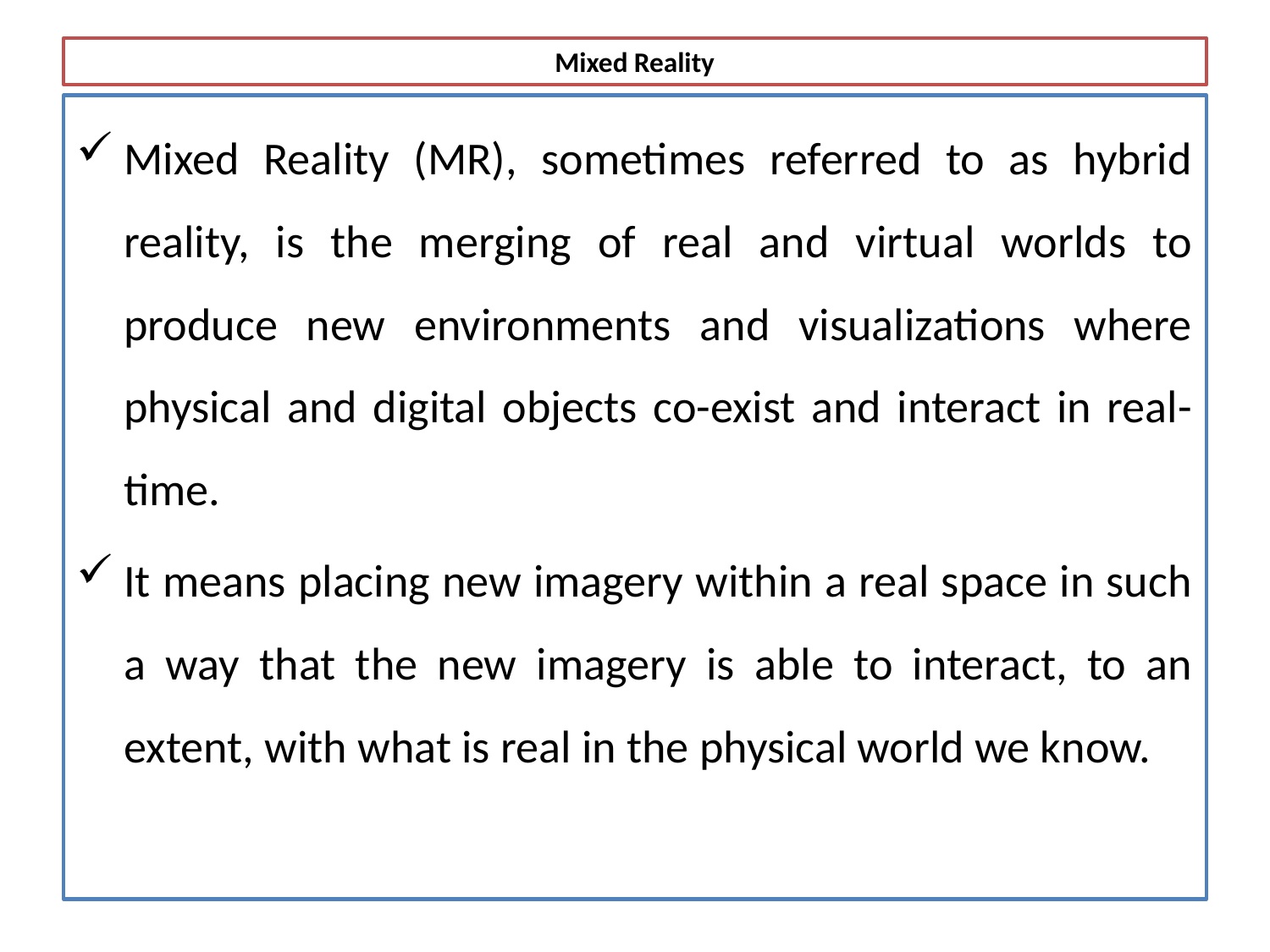

# Mixed Reality
Mixed Reality (MR), sometimes referred to as hybrid reality, is the merging of real and virtual worlds to produce new environments and visualizations where physical and digital objects co-exist and interact in real-time.
It means placing new imagery within a real space in such a way that the new imagery is able to interact, to an extent, with what is real in the physical world we know.